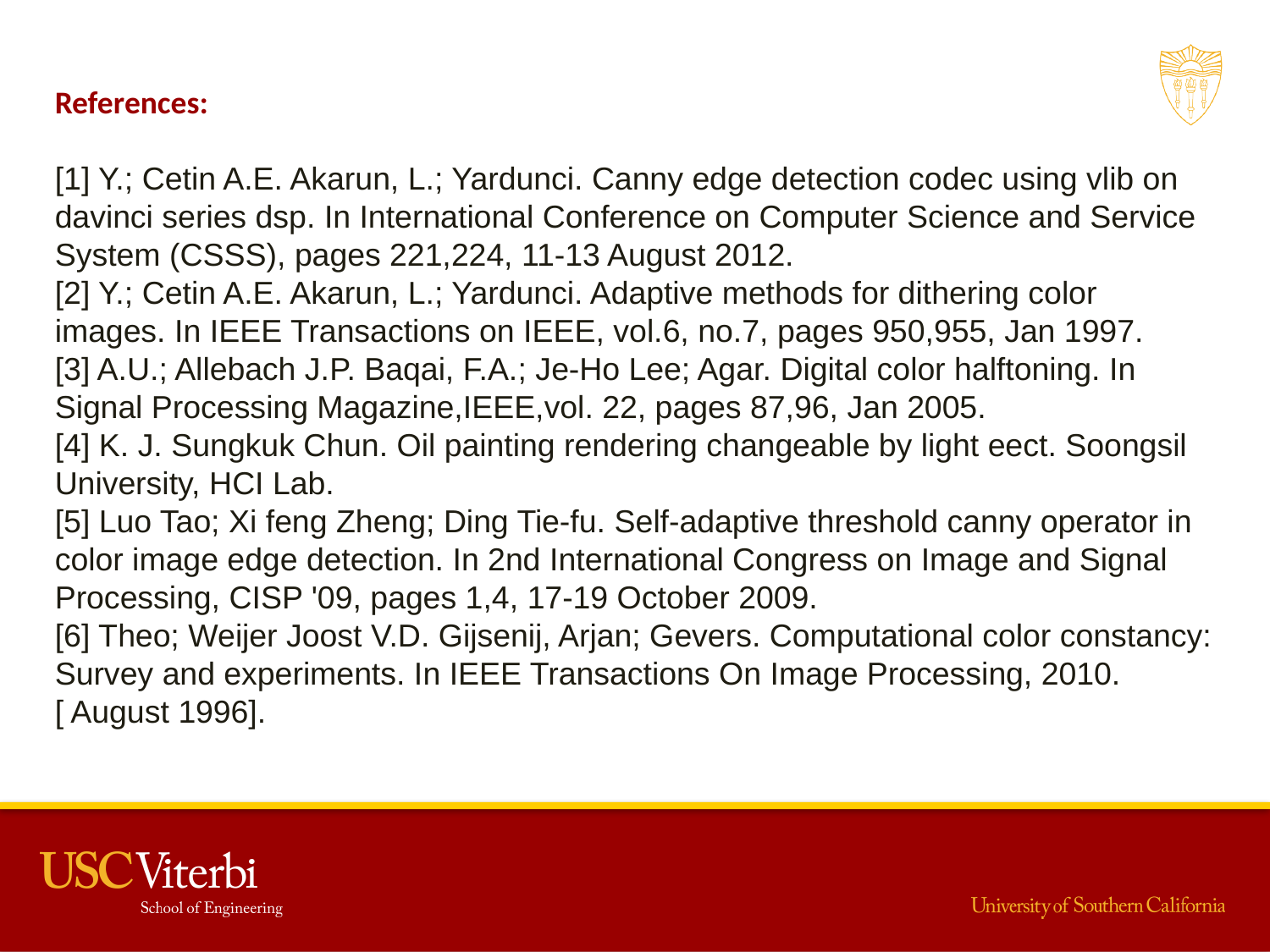

References:

[1] Y.; Cetin A.E. Akarun, L.; Yardunci. Canny edge detection codec using vlib on davinci series dsp. In International Conference on Computer Science and Service System (CSSS), pages 221,224, 11-13 August 2012.
[2] Y.; Cetin A.E. Akarun, L.; Yardunci. Adaptive methods for dithering color images. In IEEE Transactions on IEEE, vol.6, no.7, pages 950,955, Jan 1997.
[3] A.U.; Allebach J.P. Baqai, F.A.; Je-Ho Lee; Agar. Digital color halftoning. In Signal Processing Magazine,IEEE,vol. 22, pages 87,96, Jan 2005.
[4] K. J. Sungkuk Chun. Oil painting rendering changeable by light eect. Soongsil University, HCI Lab.
[5] Luo Tao; Xi feng Zheng; Ding Tie-fu. Self-adaptive threshold canny operator in color image edge detection. In 2nd International Congress on Image and Signal Processing, CISP '09, pages 1,4, 17-19 October 2009.
[6] Theo; Weijer Joost V.D. Gijsenij, Arjan; Gevers. Computational color constancy: Survey and experiments. In IEEE Transactions On Image Processing, 2010.[ August 1996].